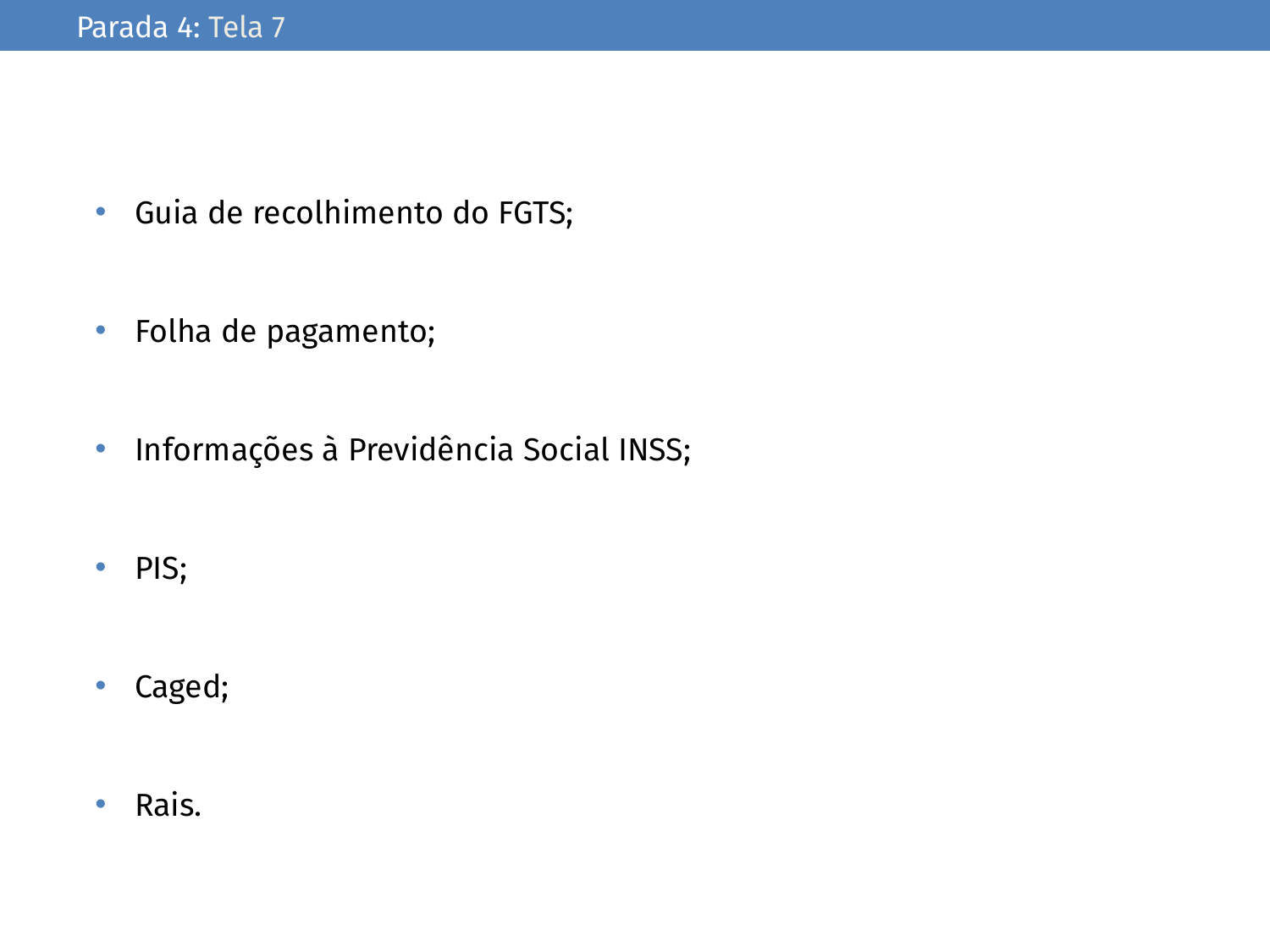

Parada 4: Tela 7
Guia de recolhimento do FGTS;

Folha de pagamento;

Informações à Previdência Social INSS;

PIS;

Caged;

Rais.